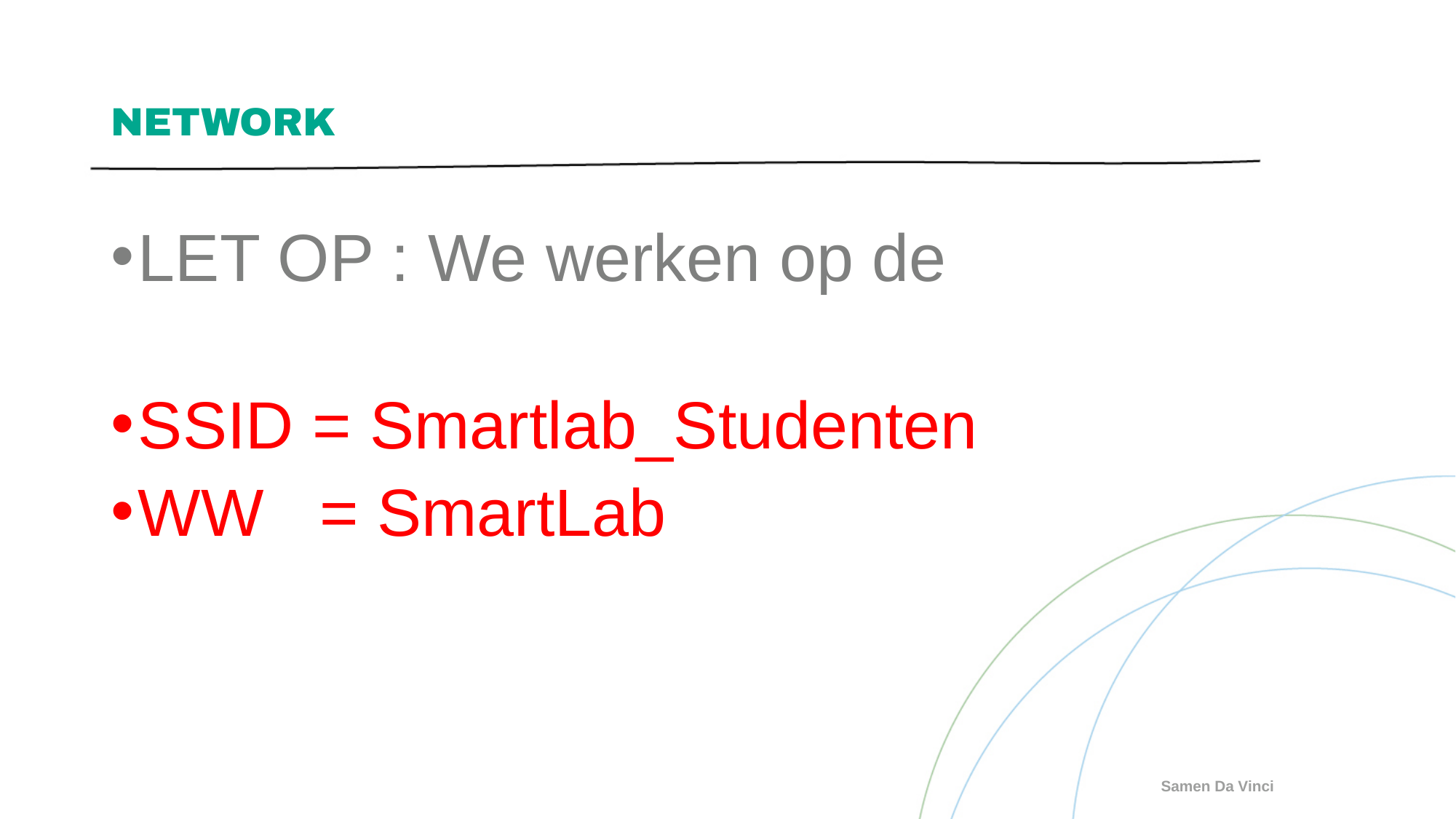

# NETWORK
LET OP : We werken op de
SSID = Smartlab_Studenten
WW   = SmartLab